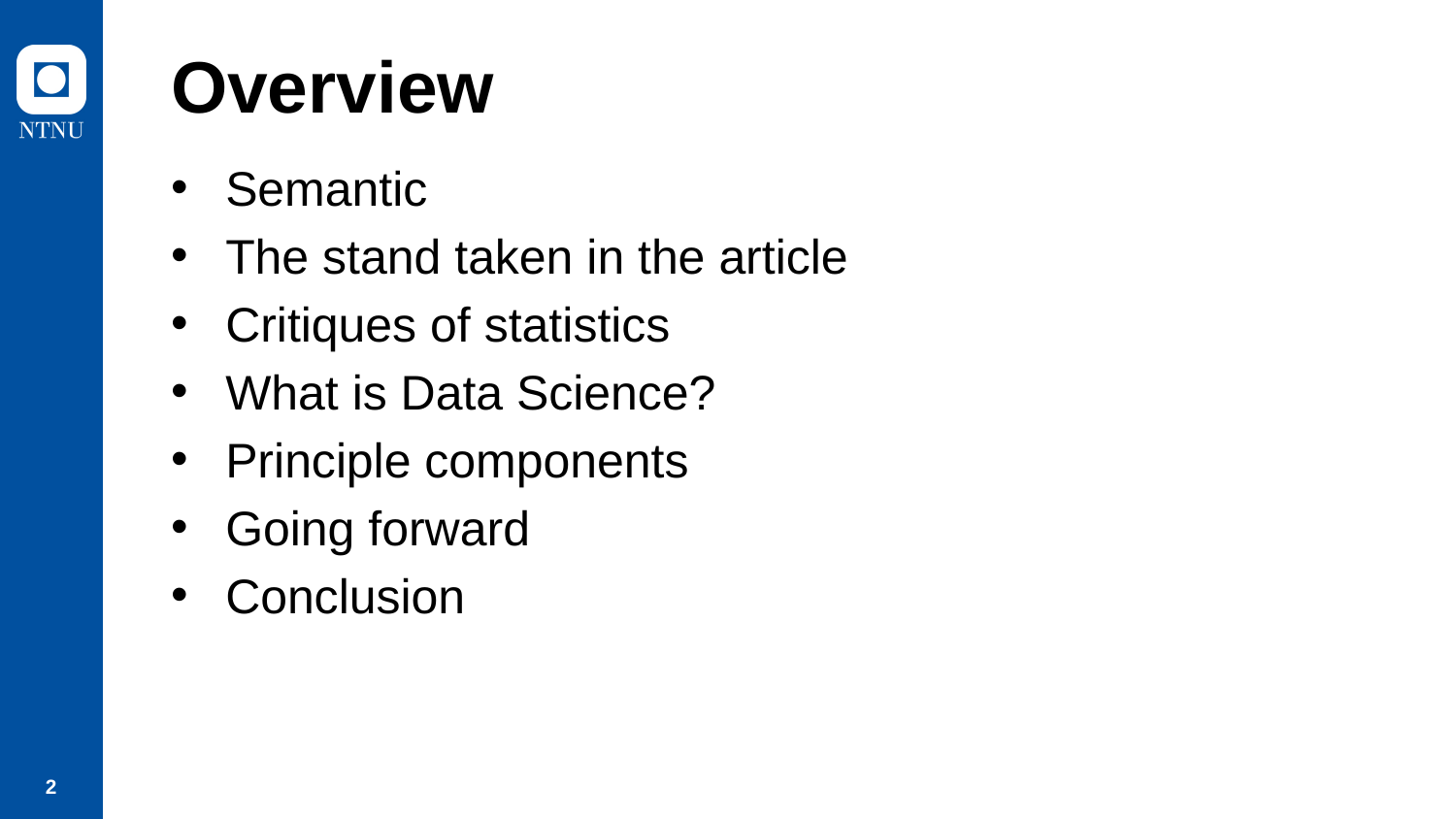

# Overview
Semantic
The stand taken in the article
Critiques of statistics
What is Data Science?
Principle components
Going forward
Conclusion